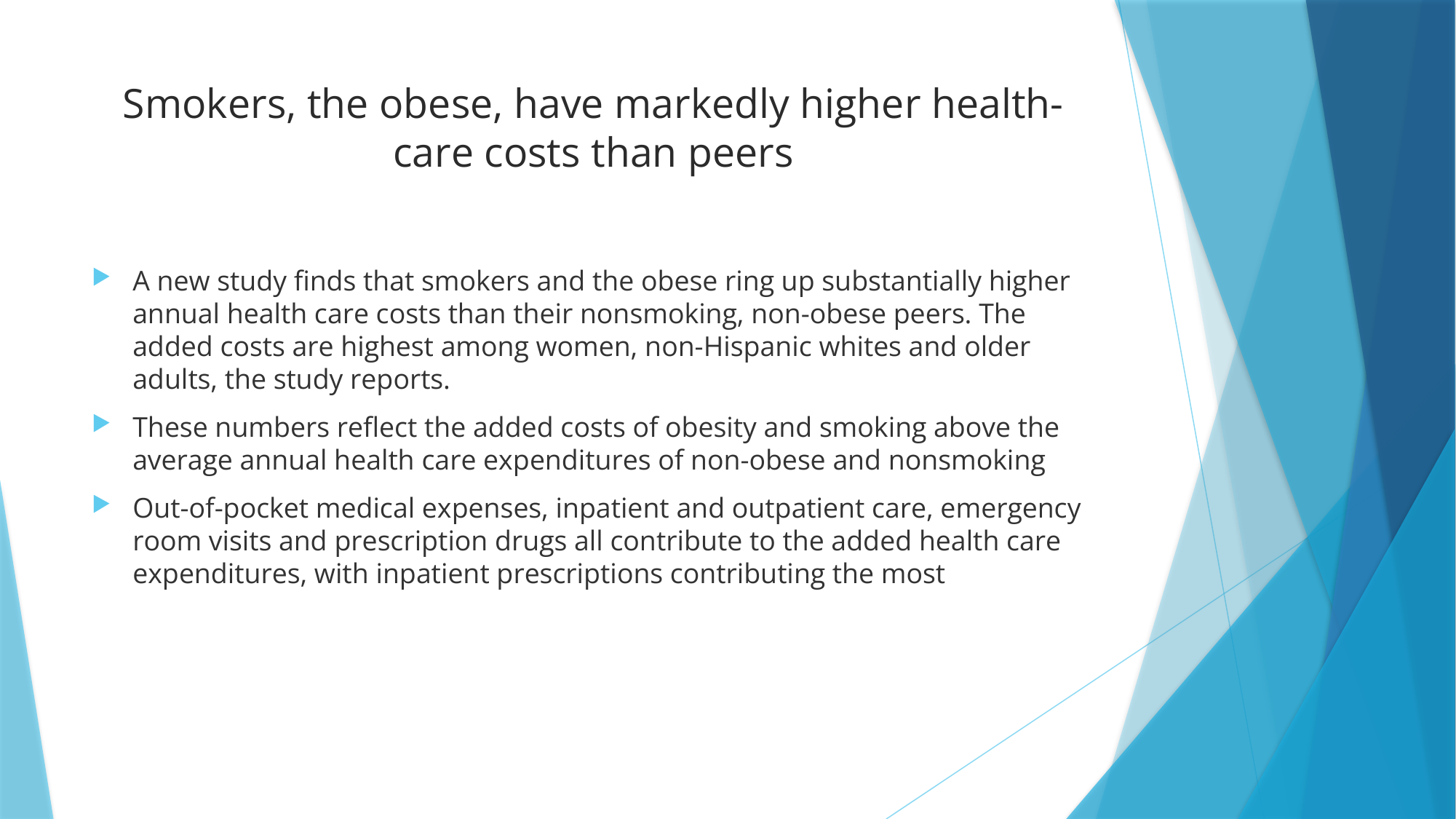

# Smokers, the obese, have markedly higher health-care costs than peers
A new study finds that smokers and the obese ring up substantially higher annual health care costs than their nonsmoking, non-obese peers. The added costs are highest among women, non-Hispanic whites and older adults, the study reports.
These numbers reflect the added costs of obesity and smoking above the average annual health care expenditures of non-obese and nonsmoking
Out-of-pocket medical expenses, inpatient and outpatient care, emergency room visits and prescription drugs all contribute to the added health care expenditures, with inpatient prescriptions contributing the most